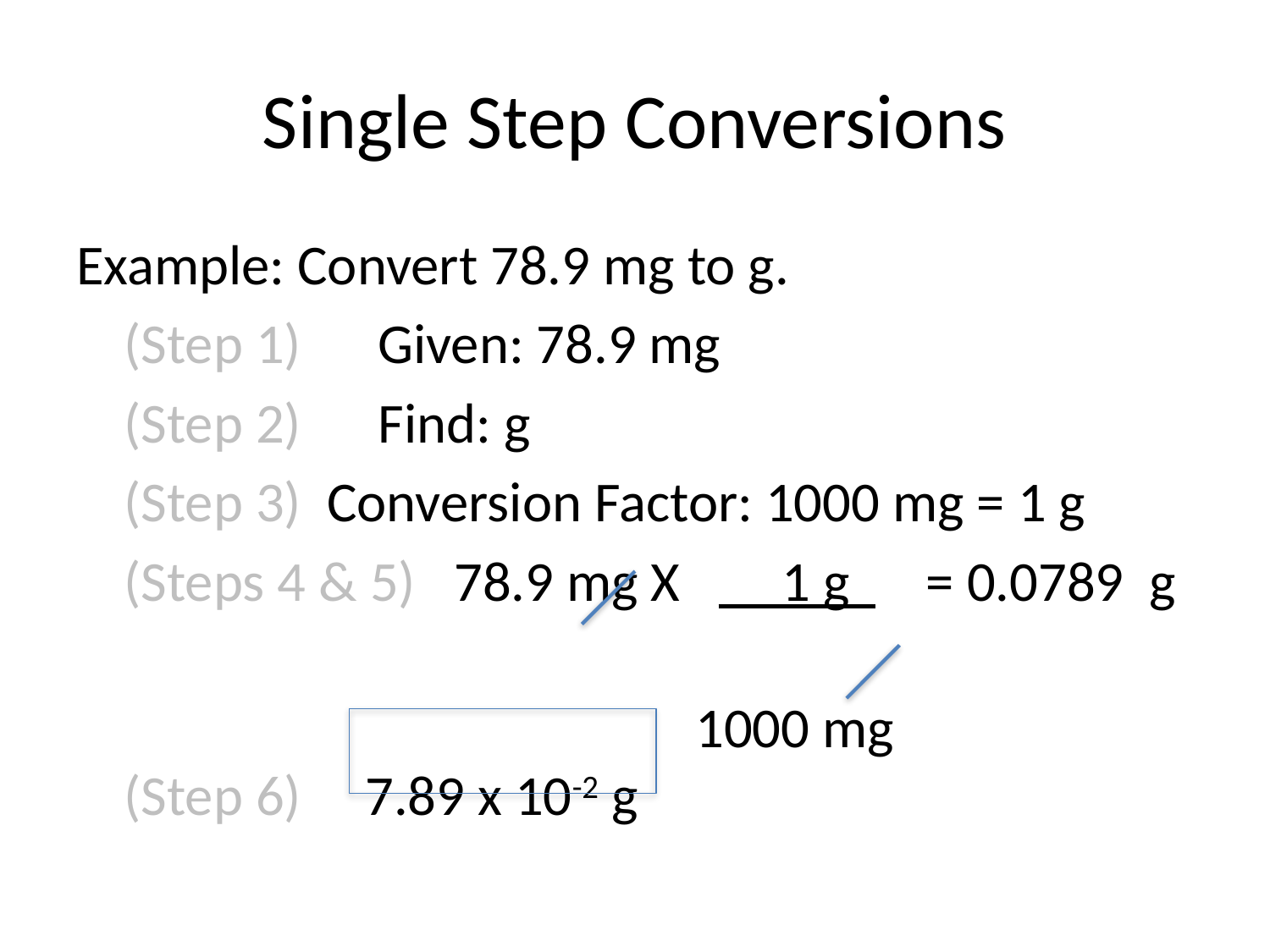

# Single Step Conversions
Example: Convert 78.9 mg to g.
	(Step 1)	Given: 78.9 mg
	(Step 2)	Find: g
	(Step 3)  Conversion Factor: 1000 mg = 1 g
	(Steps 4 & 5)   78.9 mg X        1 g      = 0.0789  g
	                                             1000 mg
(Step 6)     7.89 x 10-2 g